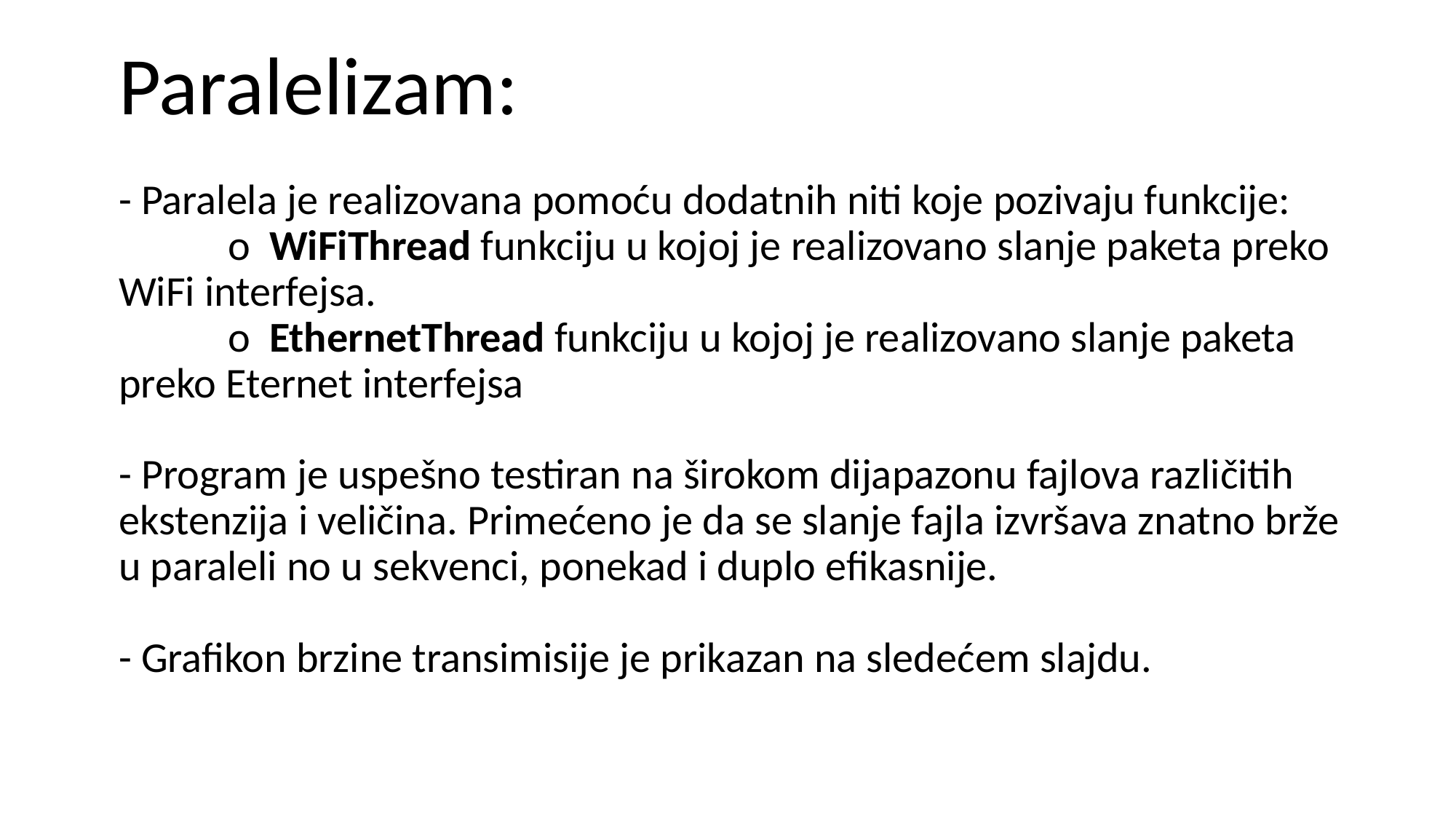

Paralelizam:
- Paralela je realizovana pomoću dodatnih niti koje pozivaju funkcije:
	o  WiFiThread funkciju u kojoj je realizovano slanje paketa preko WiFi interfejsa.
	o  EthernetThread funkciju u kojoj je realizovano slanje paketa preko Eternet interfejsa
- Program je uspešno testiran na širokom dijapazonu fajlova različitih ekstenzija i veličina. Primećeno je da se slanje fajla izvršava znatno brže u paraleli no u sekvenci, ponekad i duplo efikasnije.
- Grafikon brzine transimisije je prikazan na sledećem slajdu.